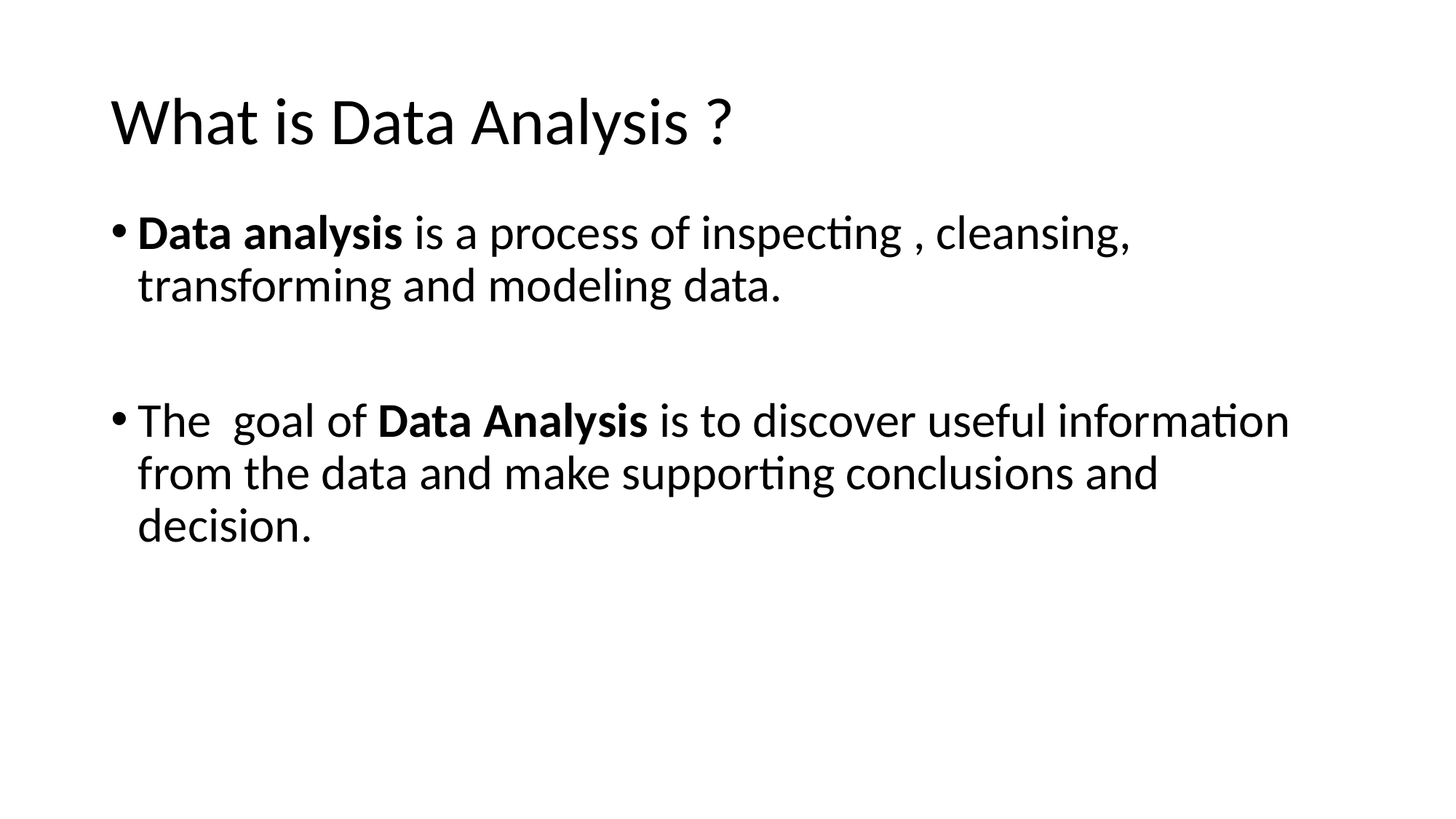

# What is Data Analysis ?
Data analysis is a process of inspecting , cleansing, transforming and modeling data.

The  goal of Data Analysis is to discover useful information from the data and make supporting conclusions and decision.